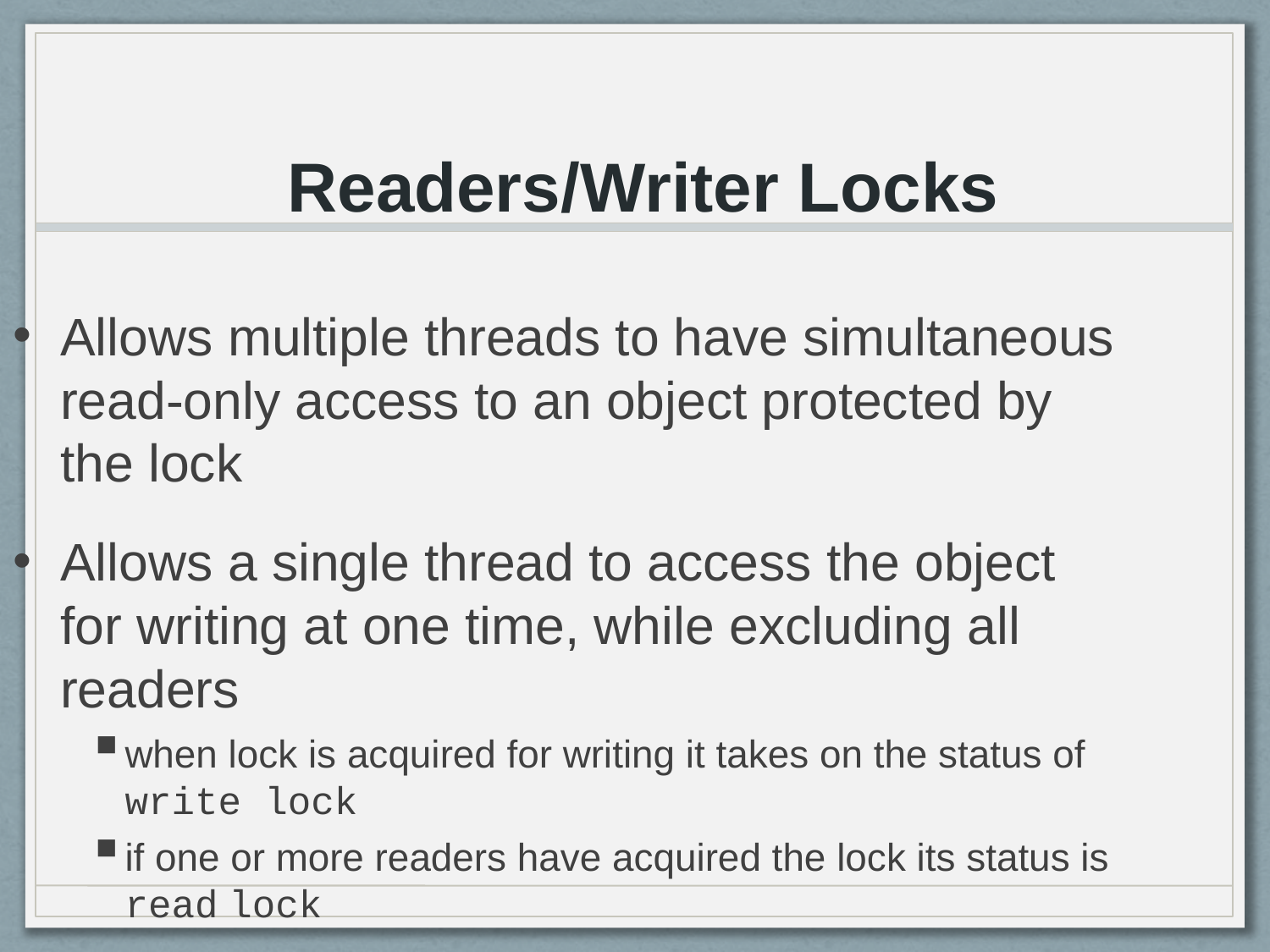

# Readers/Writer Locks
Allows multiple threads to have simultaneous read-only access to an object protected by the lock
Allows a single thread to access the object for writing at one time, while excluding all readers
when lock is acquired for writing it takes on the status of write lock
if one or more readers have acquired the lock its status is read lock